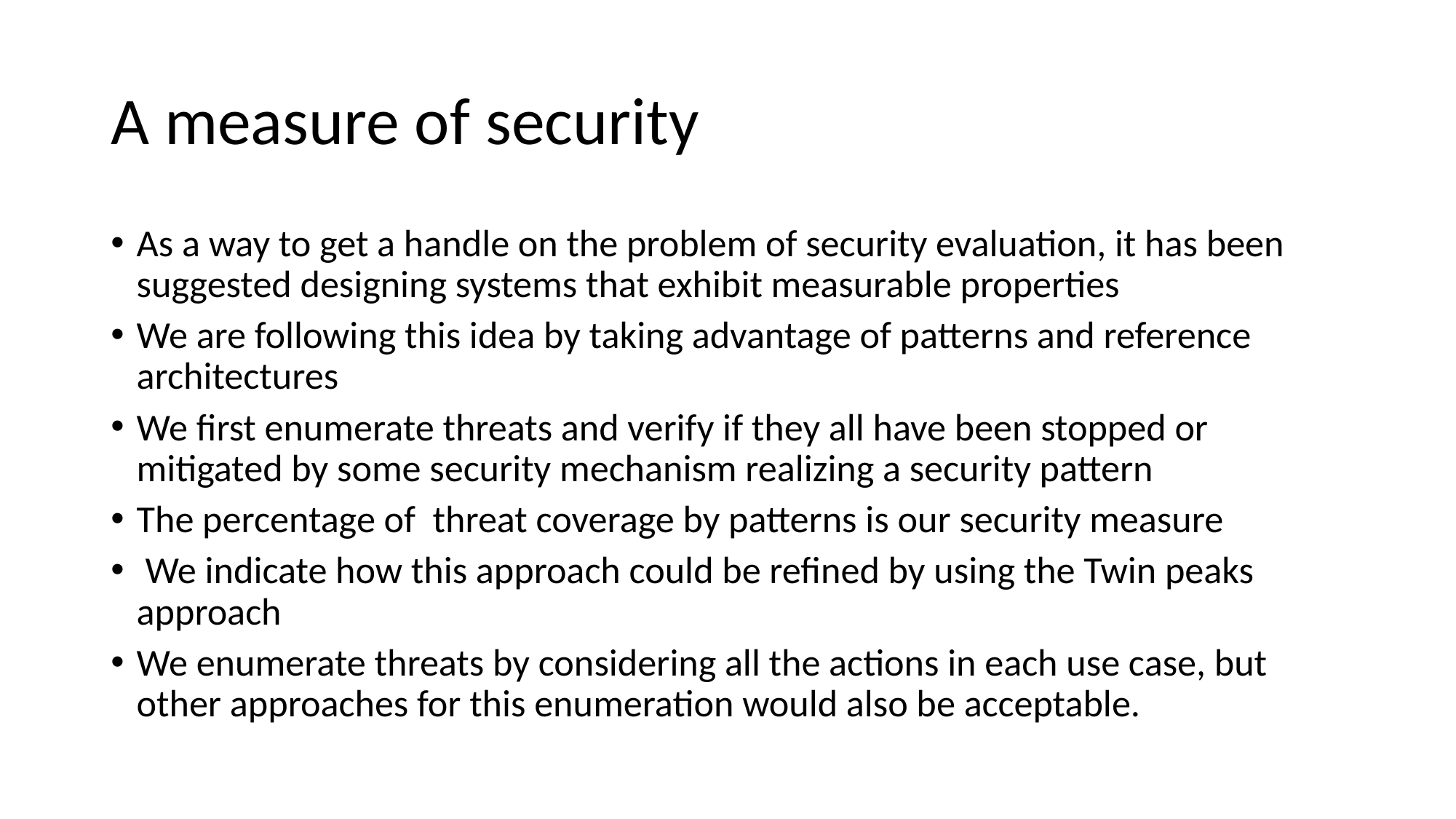

# A measure of security
As a way to get a handle on the problem of security evaluation, it has been suggested designing systems that exhibit measurable properties
We are following this idea by taking advantage of patterns and reference architectures
We first enumerate threats and verify if they all have been stopped or mitigated by some security mechanism realizing a security pattern
The percentage of  threat coverage by patterns is our security measure
 We indicate how this approach could be refined by using the Twin peaks approach
We enumerate threats by considering all the actions in each use case, but other approaches for this enumeration would also be acceptable.